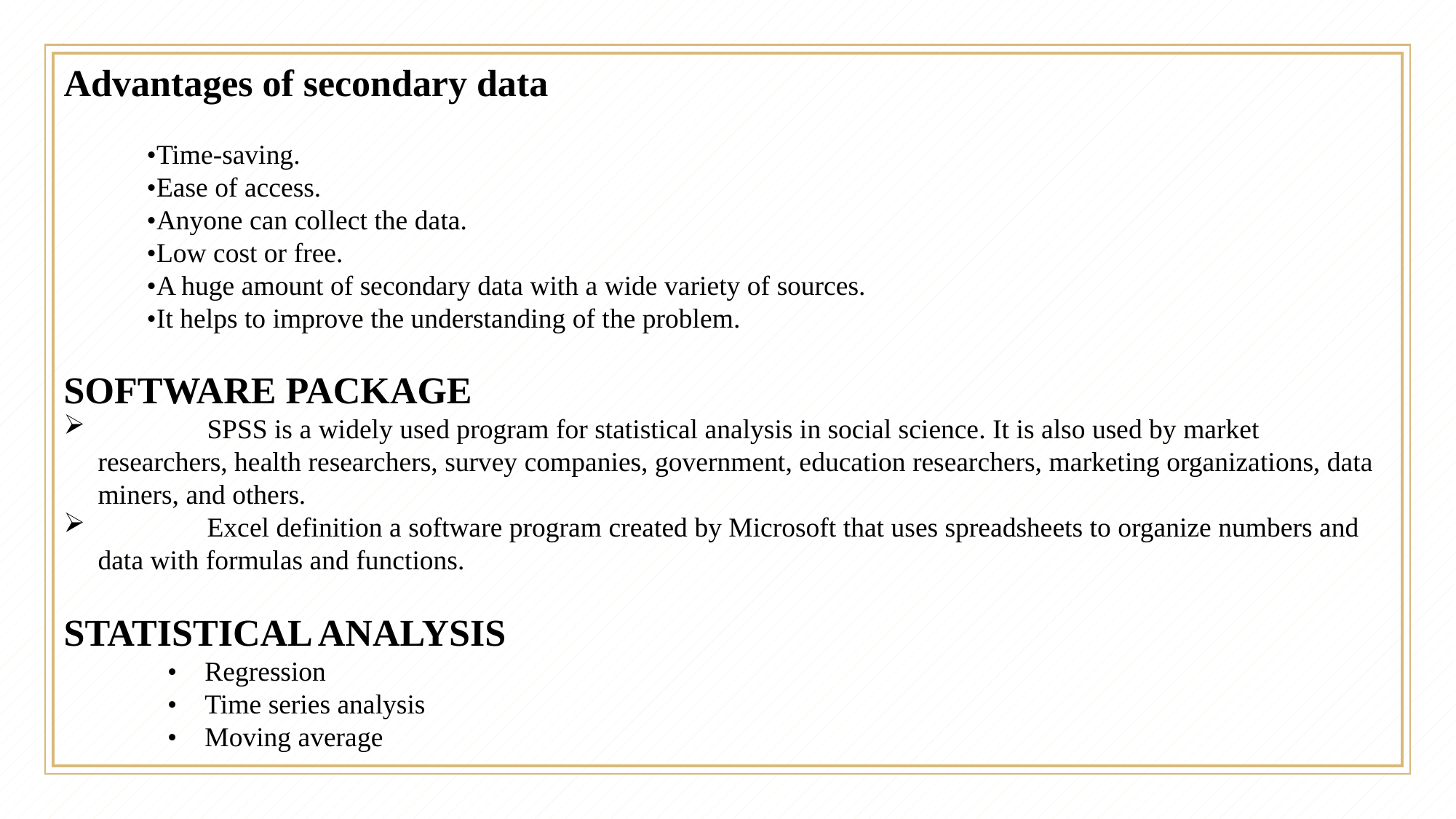

Advantages of secondary data

            •Time-saving.
            •Ease of access.
            •Anyone can collect the data.
            •Low cost or free.
            •A huge amount of secondary data with a wide variety of sources.
            •It helps to improve the understanding of the problem.

SOFTWARE PACKAGE
      	SPSS is a widely used program for statistical analysis in social science. It is also used by market researchers, health researchers, survey companies, government, education researchers, marketing organizations, data miners, and others.
      	Excel definition a software program created by Microsoft that uses spreadsheets to organize numbers and data with formulas and functions.

STATISTICAL ANALYSIS
               •    Regression
               •    Time series analysis
               •    Moving average